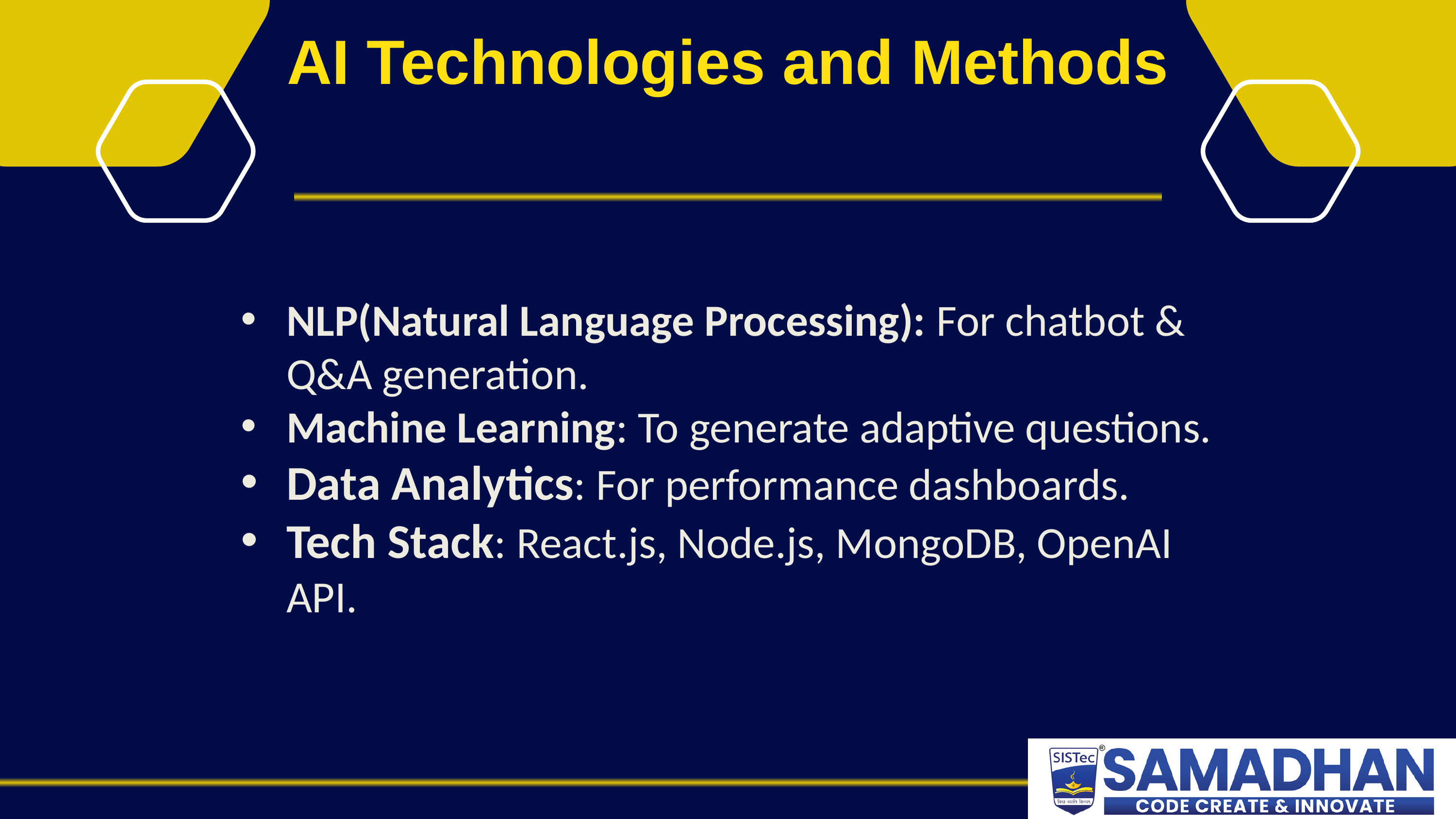

AI Technologies and Methods

NLP(Natural Language Processing): For chatbot & Q&A generation.
Machine Learning: To generate adaptive questions.
Data Analytics: For performance dashboards.
Tech Stack: React.js, Node.js, MongoDB, OpenAI API.